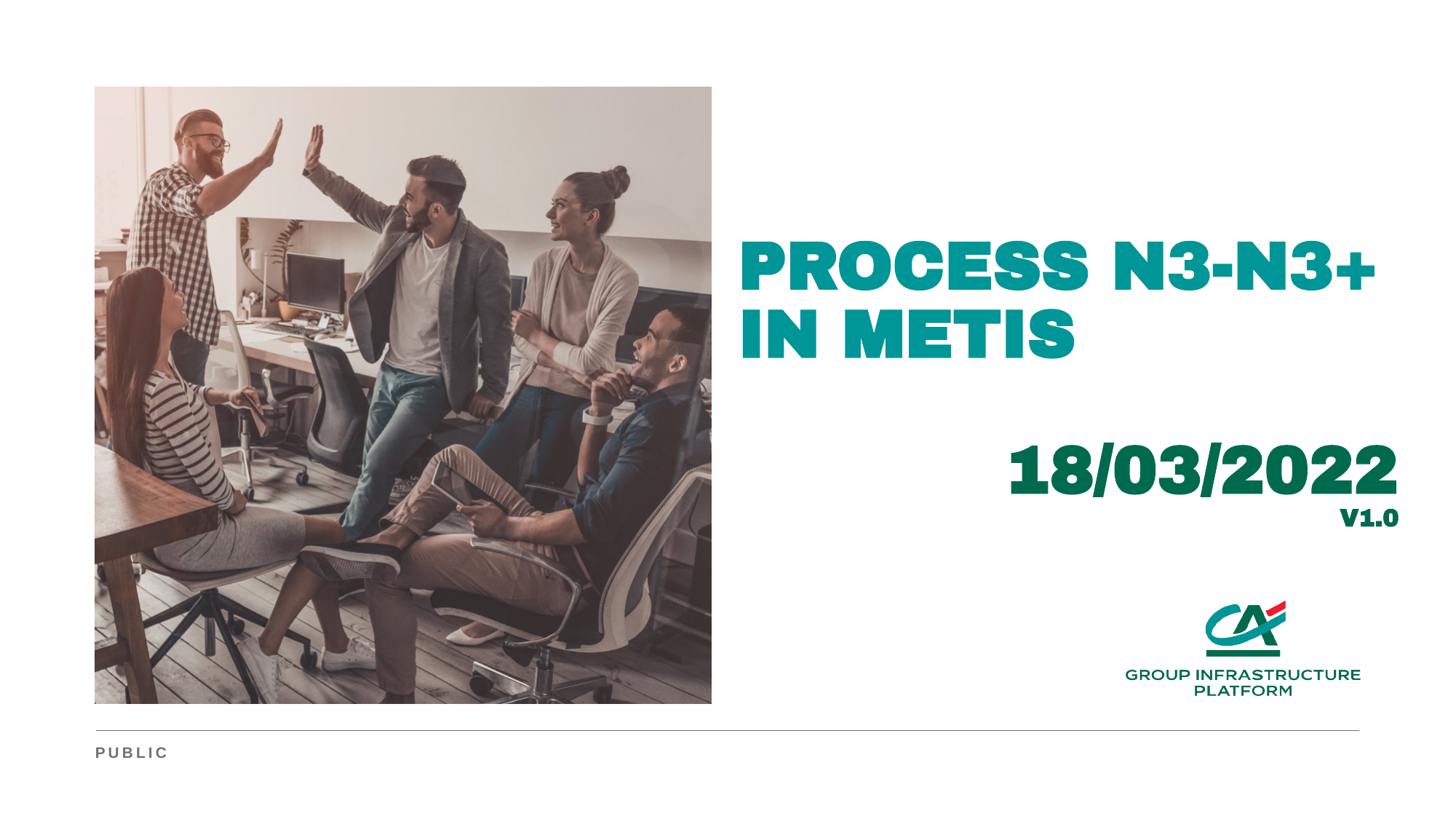

# Process N3-N3+ IN METIS
			18/03/2022
V1.0